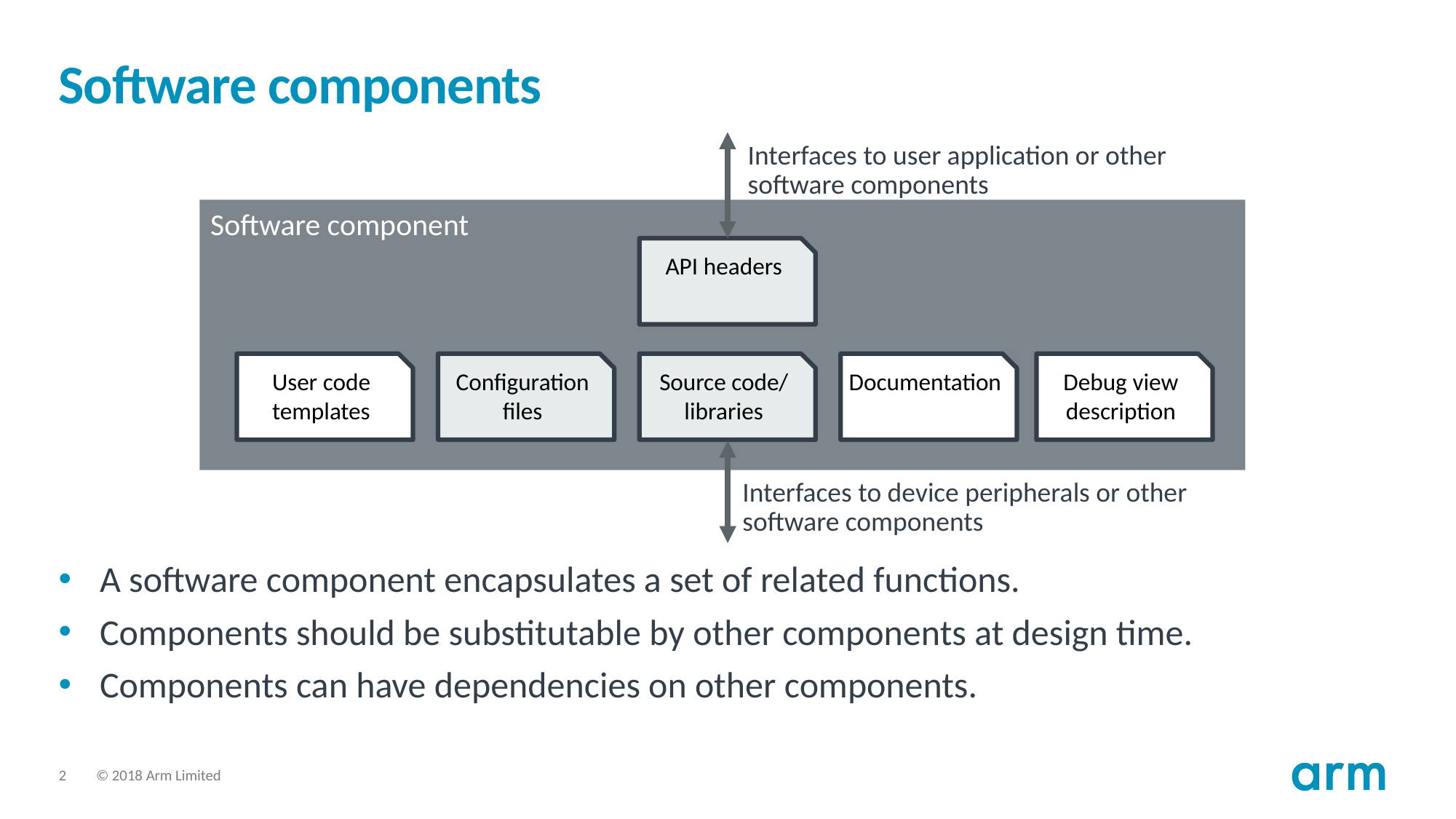

# Software components

Interfaces to user application or other software components
Software component
API headers
User code templates
Configuration files
Source code/
libraries
Documentation
Debug view
description
Interfaces to device peripherals or other software components
A software component encapsulates a set of related functions.
Components should be substitutable by other components at design time.
Components can have dependencies on other components.